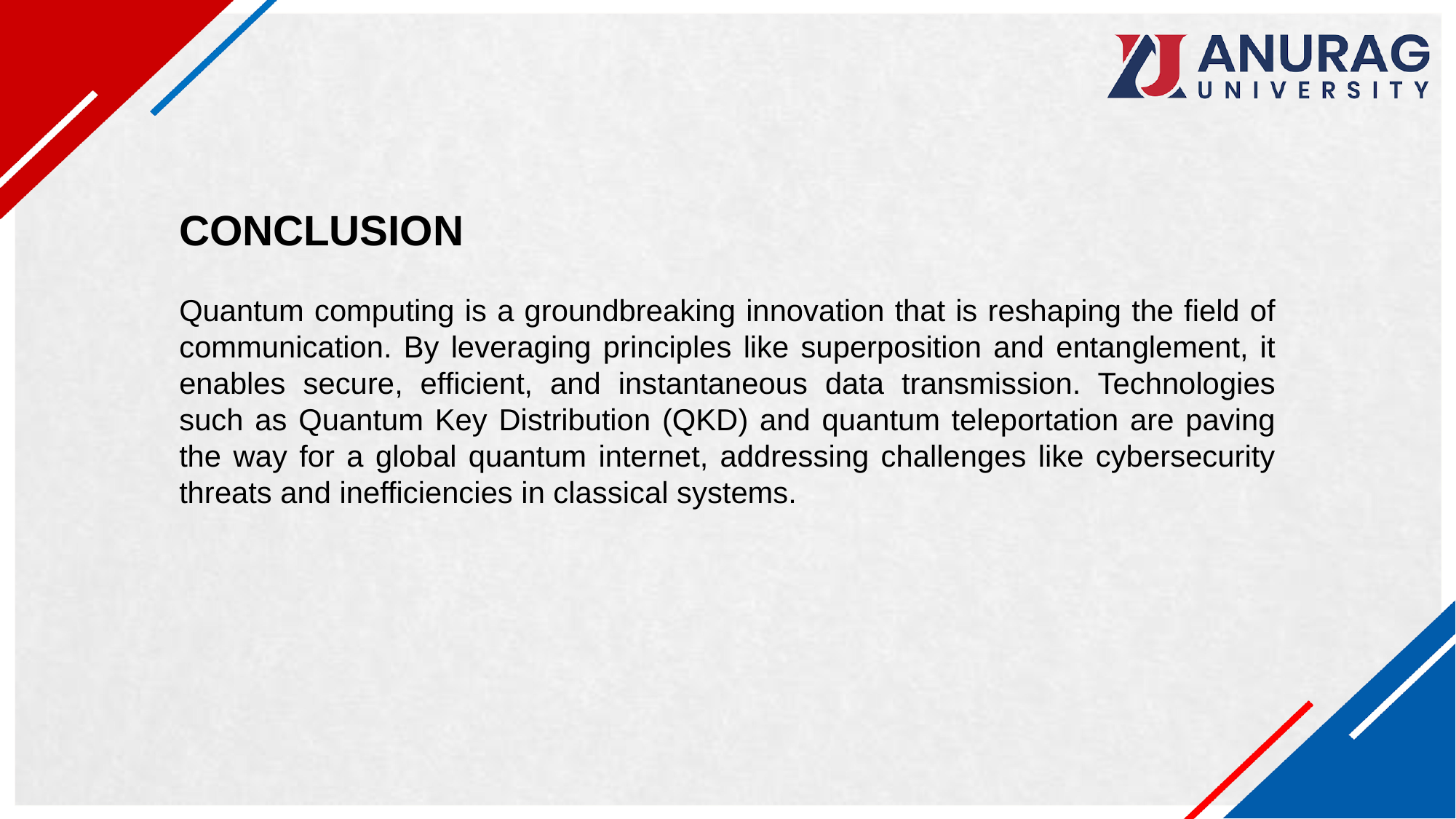

CONCLUSION

Quantum computing is a groundbreaking innovation that is reshaping the field of communication. By leveraging principles like superposition and entanglement, it enables secure, efficient, and instantaneous data transmission. Technologies such as Quantum Key Distribution (QKD) and quantum teleportation are paving the way for a global quantum internet, addressing challenges like cybersecurity threats and inefficiencies in classical systems.